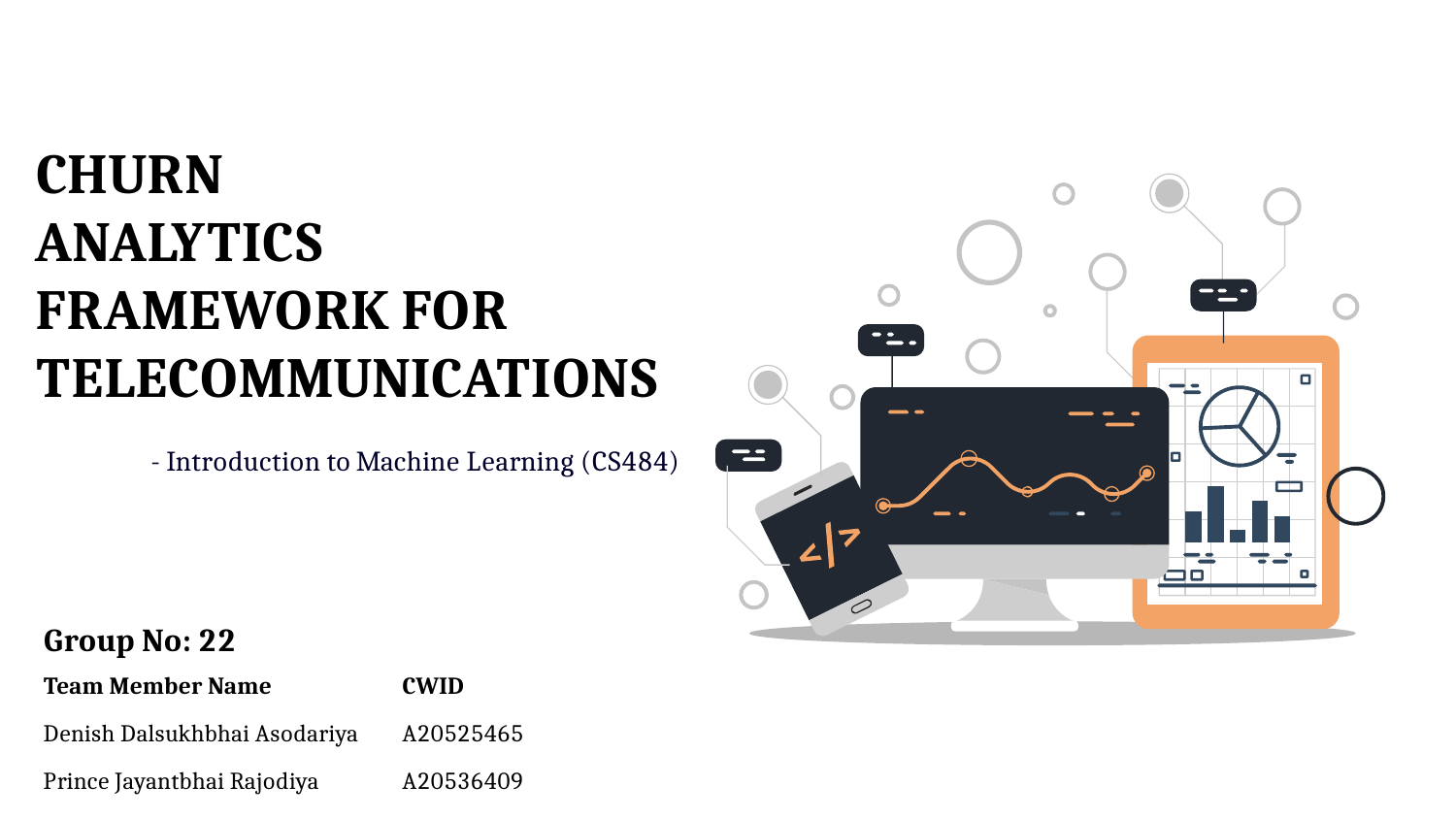

CHURN
ANALYTICS FRAMEWORK FOR TELECOMMUNICATIONS

- Introduction to Machine Learning (CS484)

Group No: 22
| Team Member Name | CWID |
| --- | --- |
| Denish Dalsukhbhai Asodariya | A20525465 |
| Prince Jayantbhai Rajodiya | A20536409 |